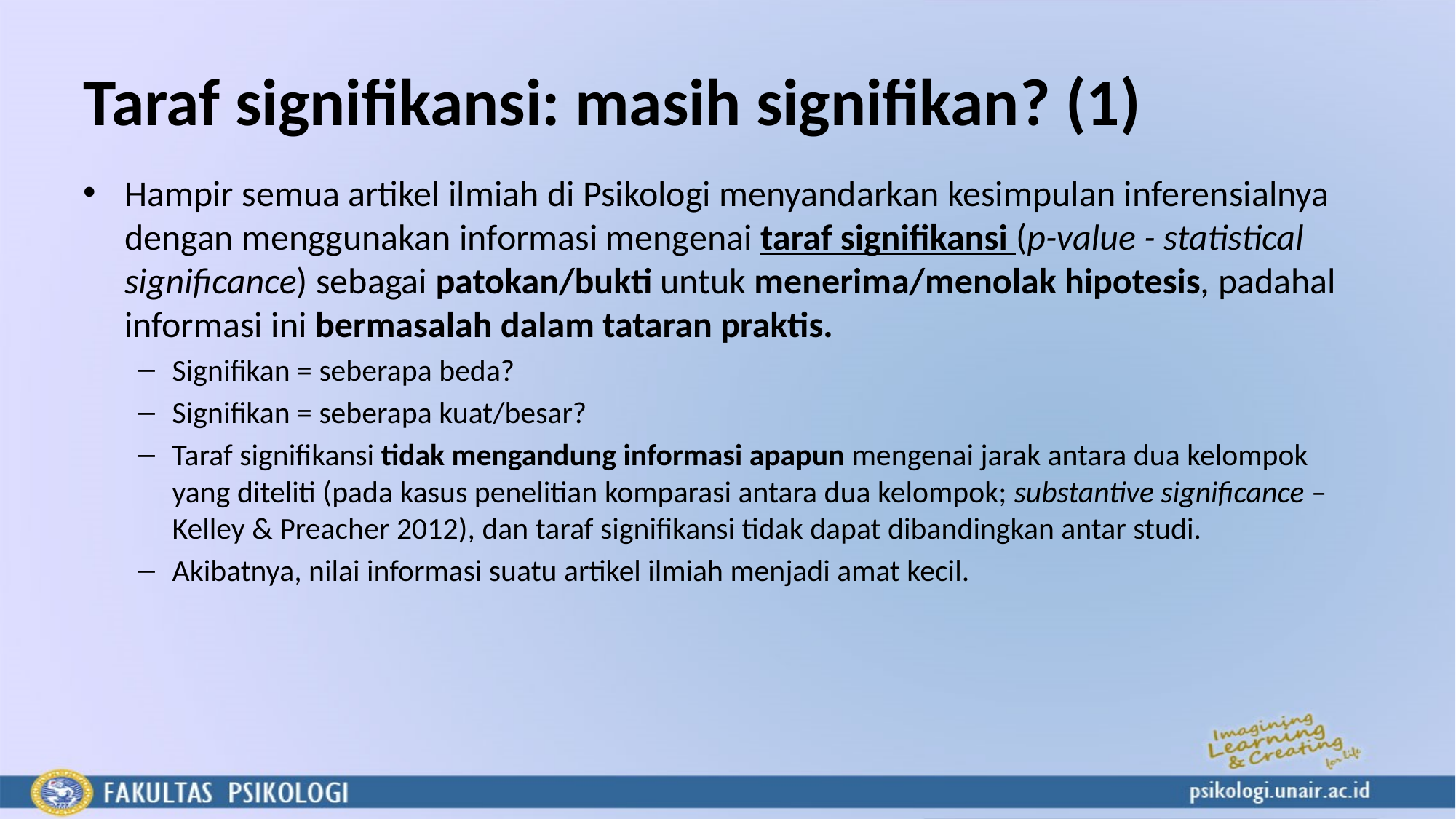

# Taraf signifikansi: masih signifikan? (1)
Hampir semua artikel ilmiah di Psikologi menyandarkan kesimpulan inferensialnya dengan menggunakan informasi mengenai taraf signifikansi (p-value - statistical significance) sebagai patokan/bukti untuk menerima/menolak hipotesis, padahal informasi ini bermasalah dalam tataran praktis.
Signifikan = seberapa beda?
Signifikan = seberapa kuat/besar?
Taraf signifikansi tidak mengandung informasi apapun mengenai jarak antara dua kelompok yang diteliti (pada kasus penelitian komparasi antara dua kelompok; substantive significance – Kelley & Preacher 2012), dan taraf signifikansi tidak dapat dibandingkan antar studi.
Akibatnya, nilai informasi suatu artikel ilmiah menjadi amat kecil.